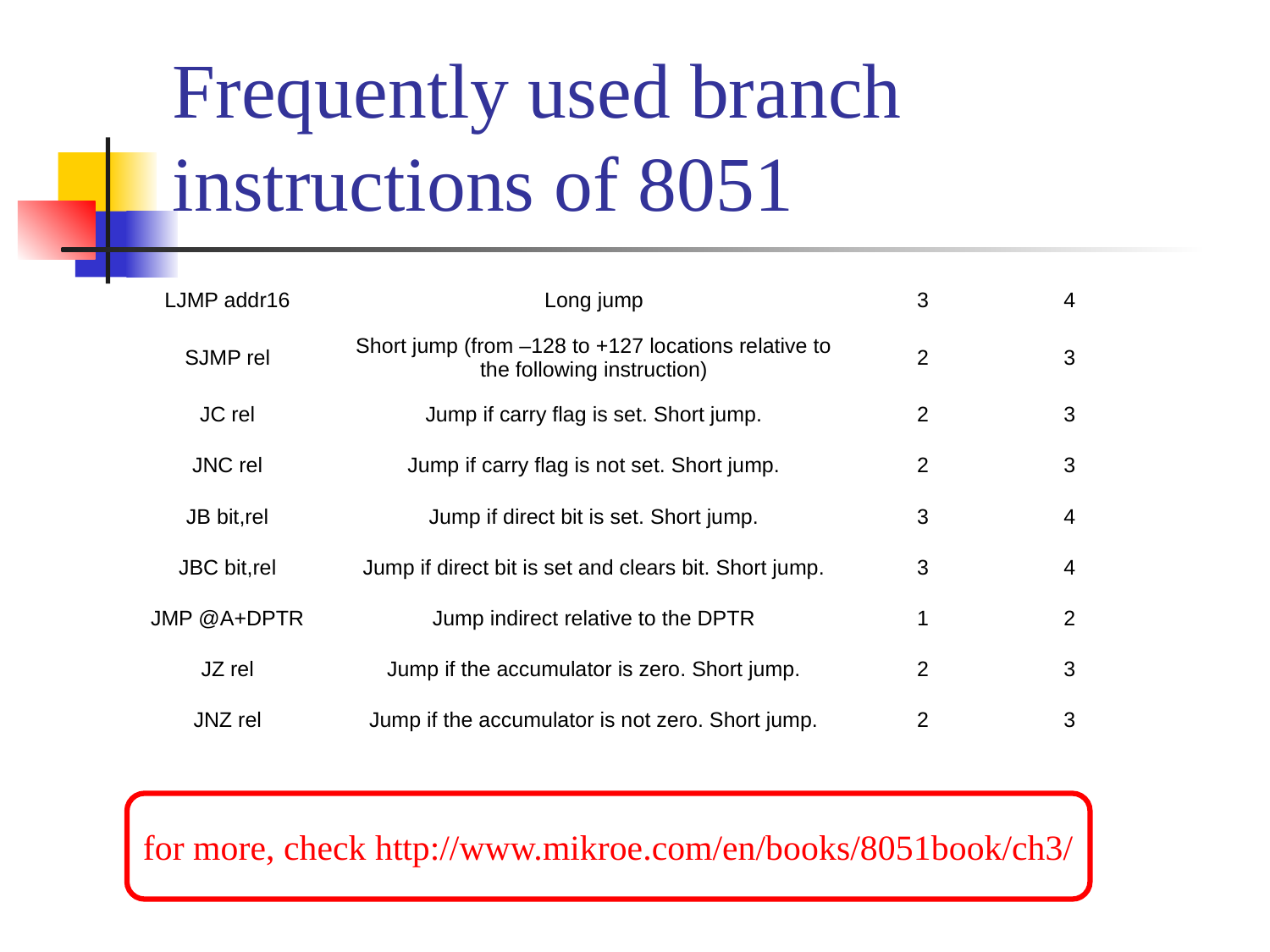

# Frequently used branch instructions of 8051
| LJMP addr16 | Long jump | 3 | 4 |
| --- | --- | --- | --- |
| SJMP rel | Short jump (from –128 to +127 locations relative to the following instruction) | 2 | 3 |
| JC rel | Jump if carry flag is set. Short jump. | 2 | 3 |
| JNC rel | Jump if carry flag is not set. Short jump. | 2 | 3 |
| JB bit,rel | Jump if direct bit is set. Short jump. | 3 | 4 |
| JBC bit,rel | Jump if direct bit is set and clears bit. Short jump. | 3 | 4 |
| JMP @A+DPTR | Jump indirect relative to the DPTR | 1 | 2 |
| JZ rel | Jump if the accumulator is zero. Short jump. | 2 | 3 |
| JNZ rel | Jump if the accumulator is not zero. Short jump. | 2 | 3 |
for more, check http://www.mikroe.com/en/books/8051book/ch3/